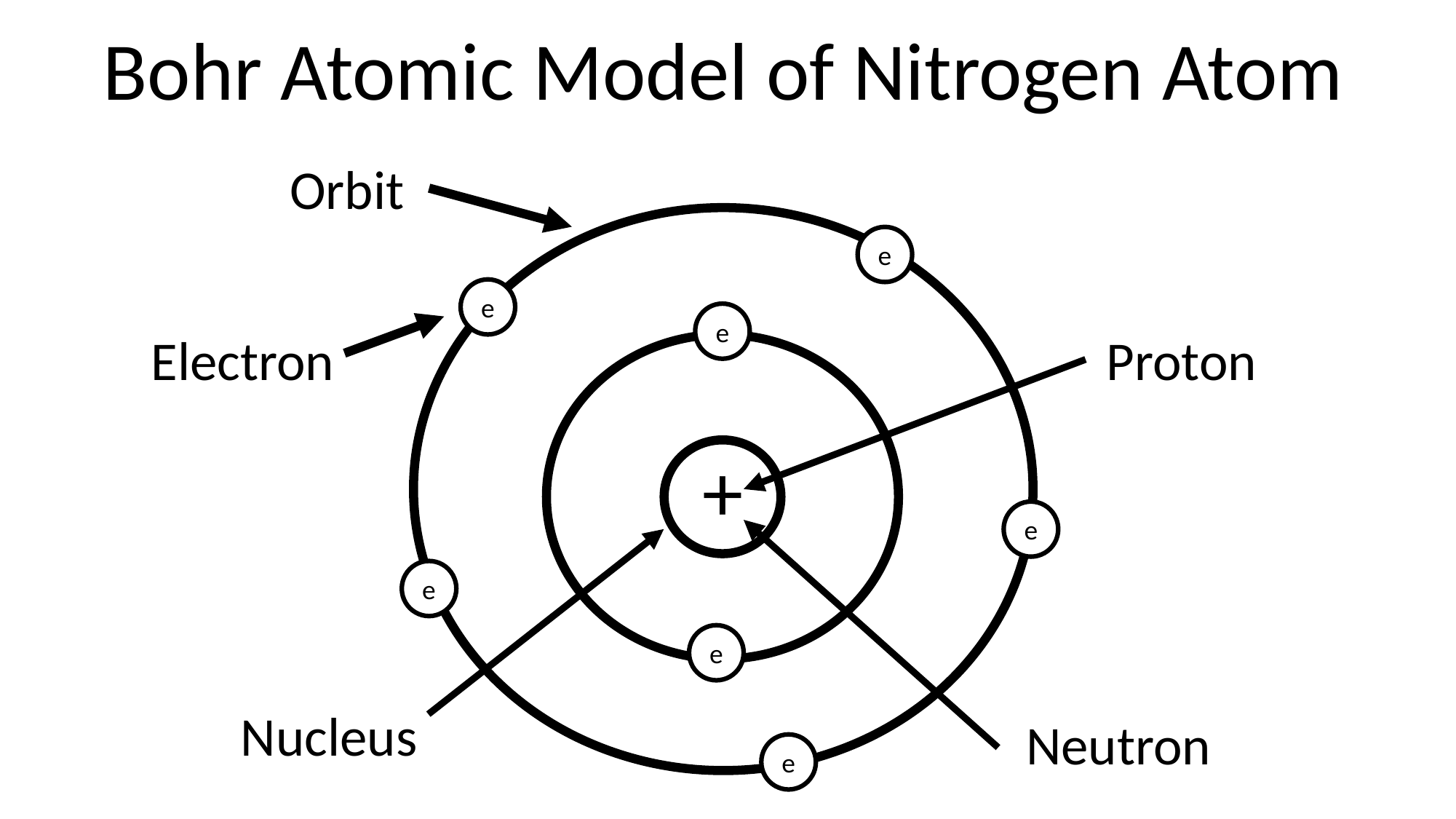

Bohr Atomic Model of Nitrogen Atom
Orbit

e
e
e
Electron
Proton

+

e
e
e
Nucleus
Neutron
e